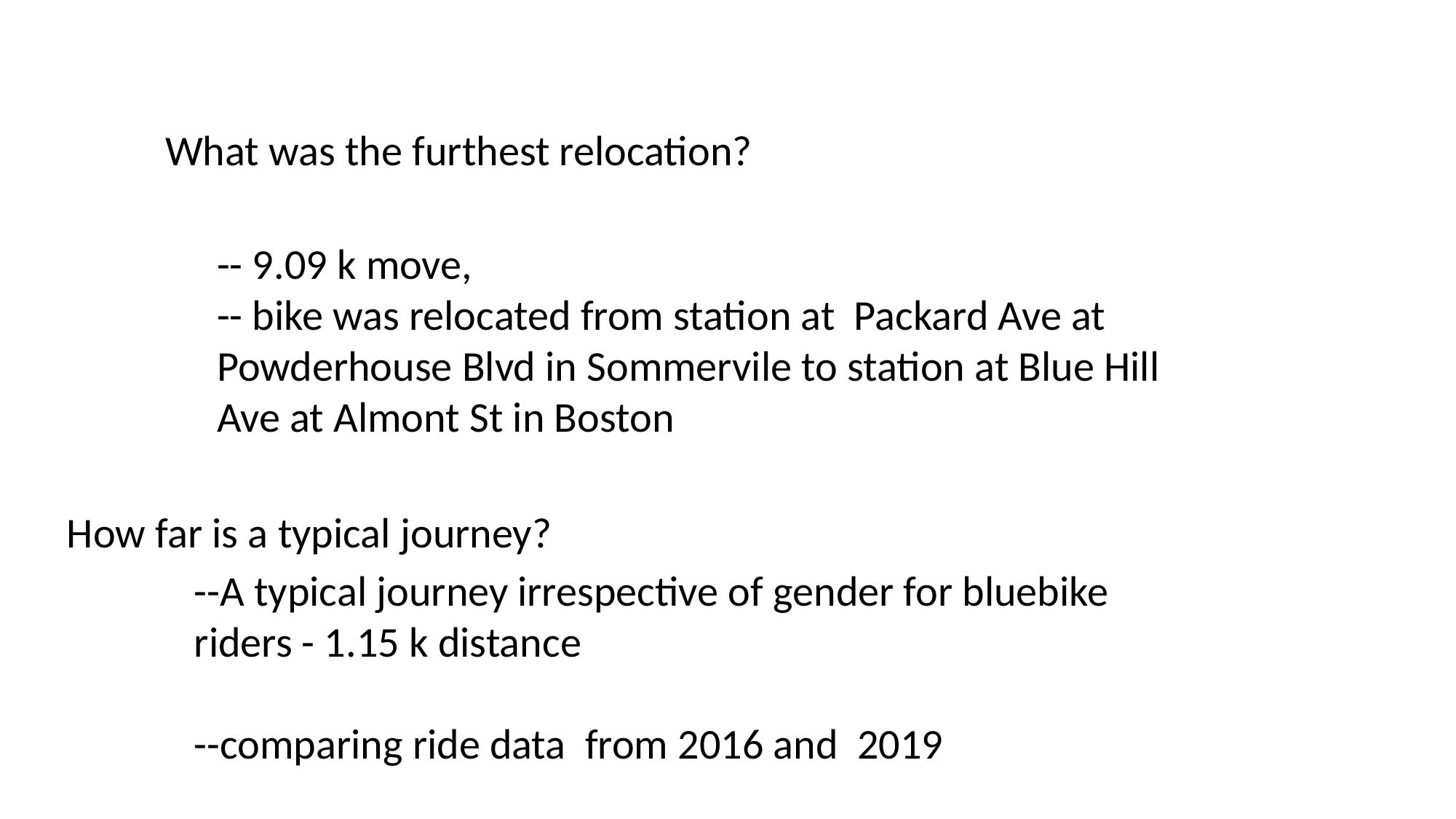

What was the furthest relocation?
-- 9.09 k move,
-- bike was relocated from station at  Packard Ave at Powderhouse Blvd in Sommervile to station at Blue Hill Ave at Almont St in Boston

How far is a typical journey?
--A typical journey irrespective of gender for bluebike riders - 1.15 k distance

--comparing ride data  from 2016 and  2019